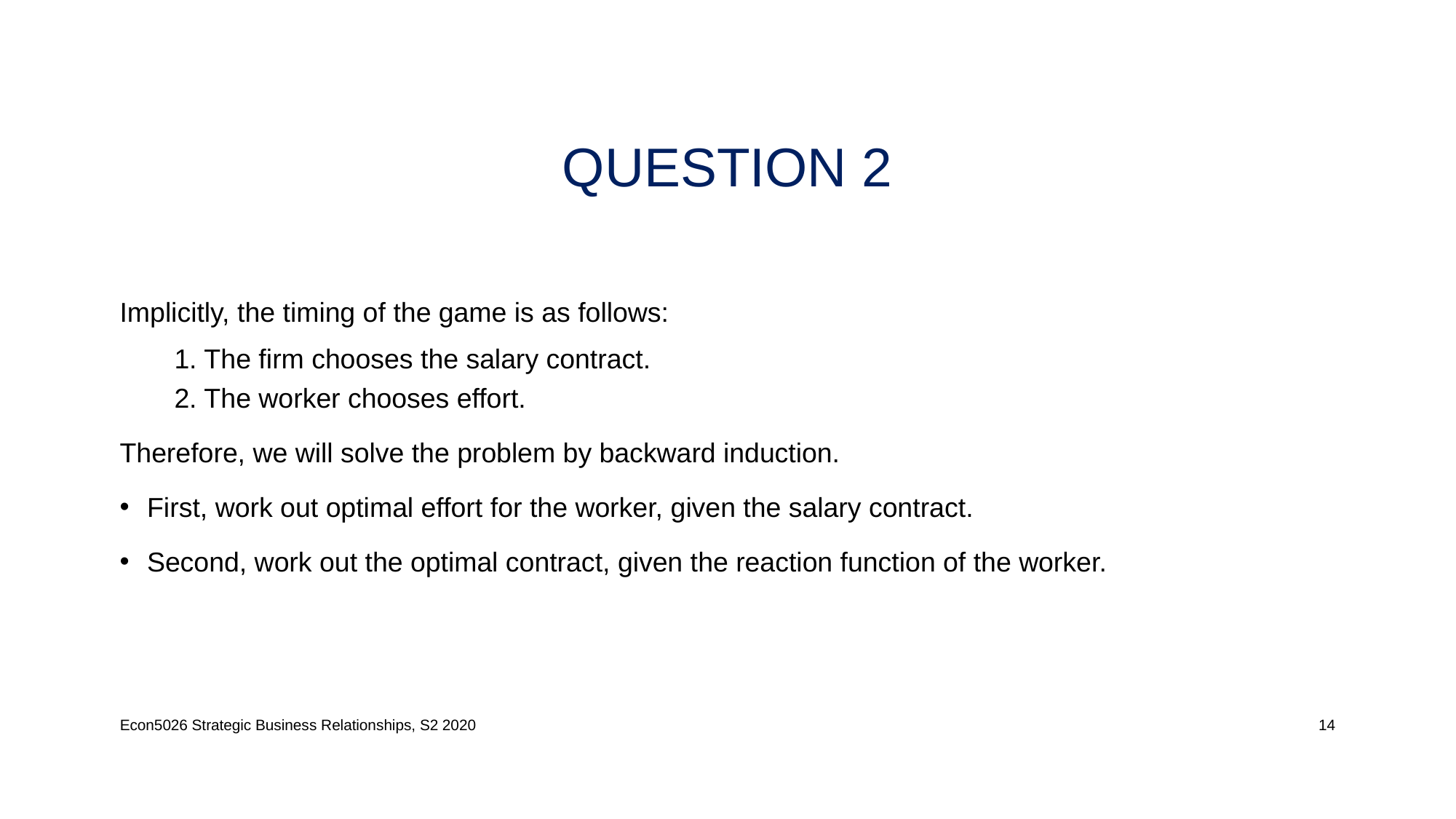

# QUESTION 2
Implicitly, the timing of the game is as follows:
1. The firm chooses the salary contract.
2. The worker chooses effort.
Therefore, we will solve the problem by backward induction.
First, work out optimal effort for the worker, given the salary contract.
Second, work out the optimal contract, given the reaction function of the worker.
Econ5026 Strategic Business Relationships, S2 2020
14